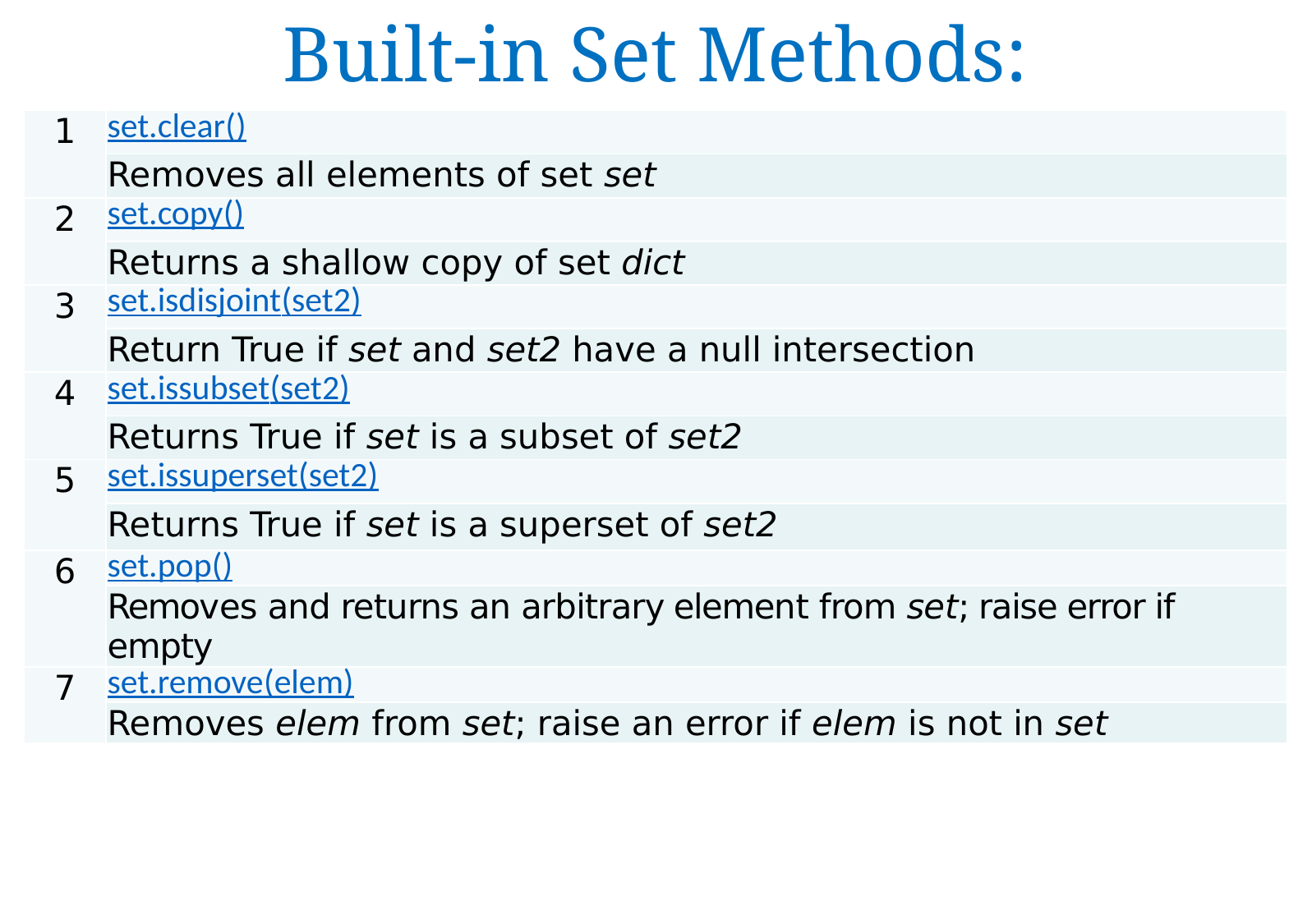

Built-in Set Methods:
| 1 | set.clear() |
| --- | --- |
|  | Removes all elements of set set |
| 2 | set.copy() |
|  | Returns a shallow copy of set dict |
| 3 | set.isdisjoint(set2) |
|  | Return True if set and set2 have a null intersection |
| 4 | set.issubset(set2) |
|  | Returns True if set is a subset of set2 |
| 5 | set.issuperset(set2) |
|  | Returns True if set is a superset of set2 |
| 6 | set.pop() |
|  | Removes and returns an arbitrary element from set; raise error if empty |
| 7 | set.remove(elem) |
|  | Removes elem from set; raise an error if elem is not in set |